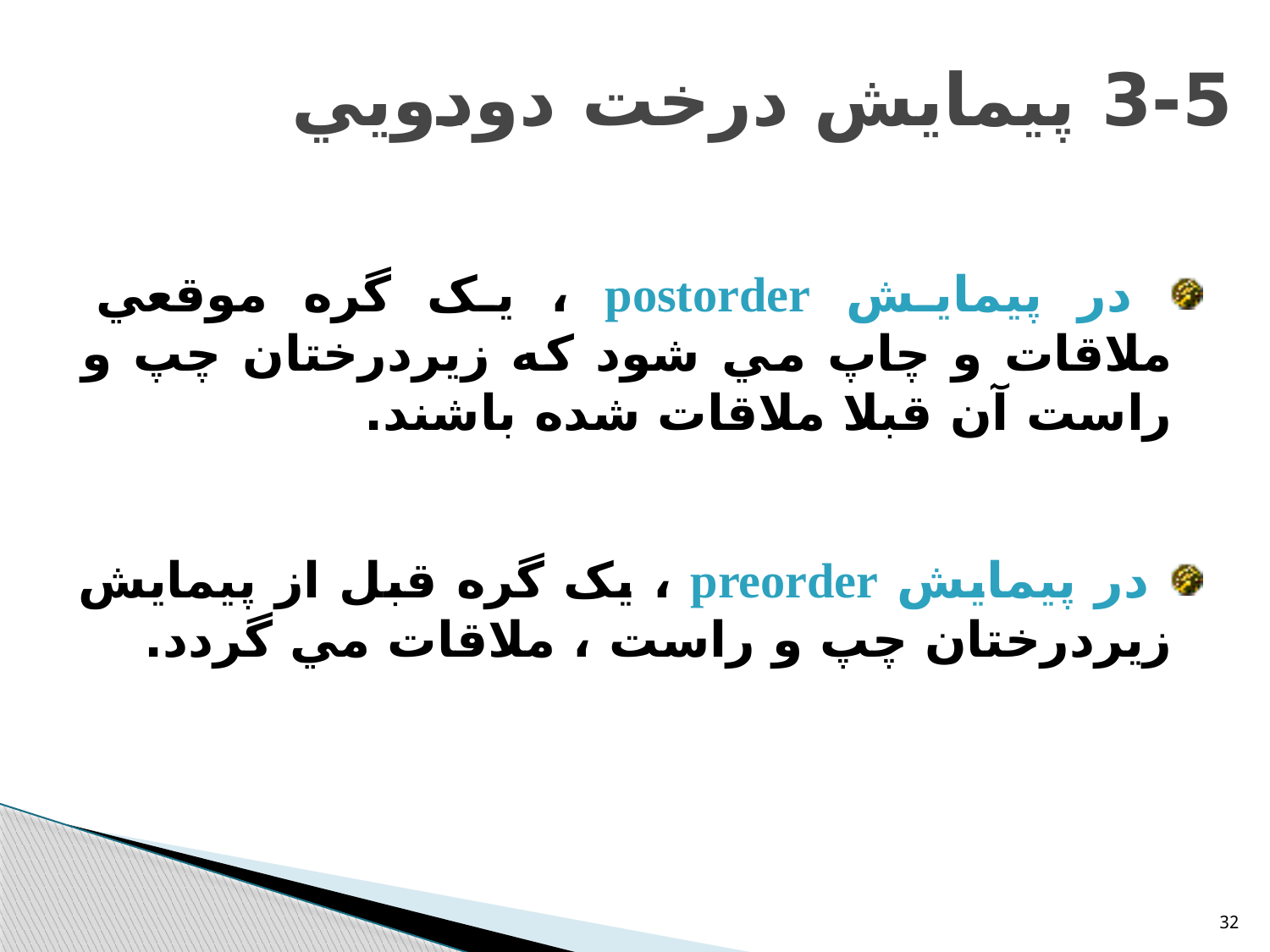

# 3-5 پيمايش درخت دودويي
 در پيمايش postorder ، يک گره موقعي ملاقات و چاپ مي شود که زيردرختان چپ و راست آن قبلا ملاقات شده باشند.

 در پيمايش preorder ، يک گره قبل از پيمايش زيردرختان چپ و راست ، ملاقات مي گردد.
32